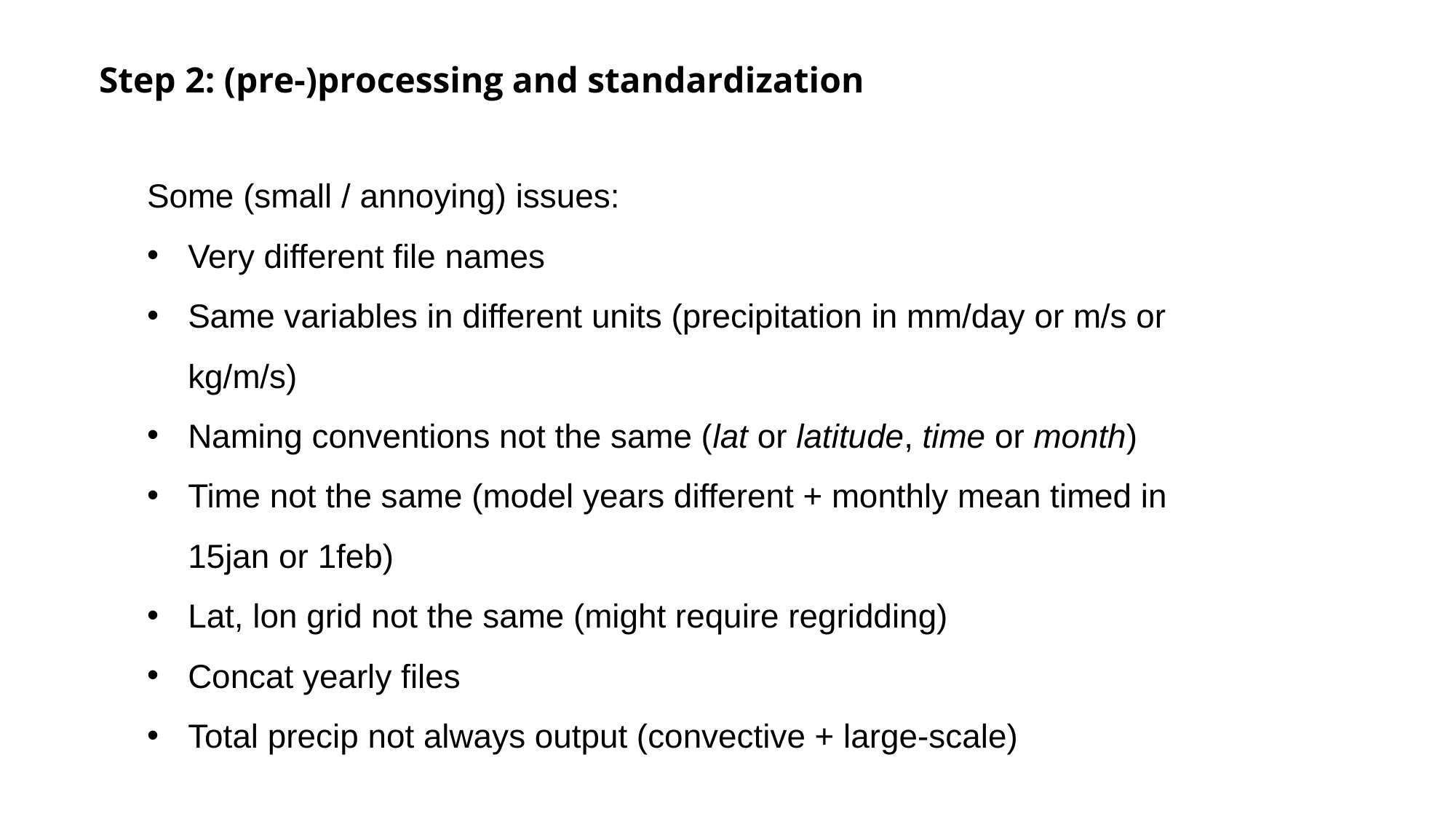

# Step 2: (pre-)processing and standardization
Some (small / annoying) issues:
Very different file names
Same variables in different units (precipitation in mm/day or m/s or kg/m/s)
Naming conventions not the same (lat or latitude, time or month)
Time not the same (model years different + monthly mean timed in 15jan or 1feb)
Lat, lon grid not the same (might require regridding)
Concat yearly files
Total precip not always output (convective + large-scale)